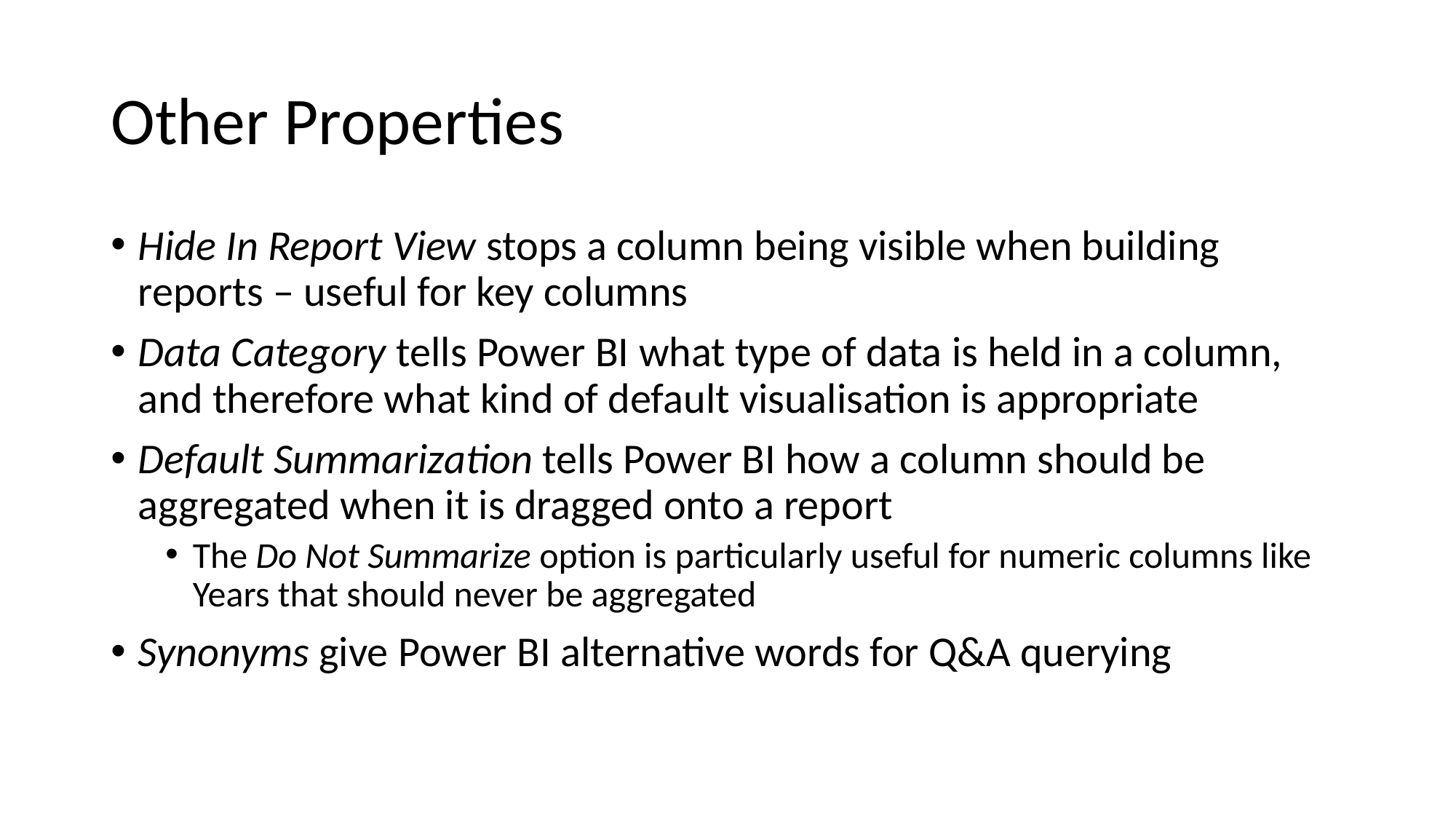

# Other Properties
Hide In Report View stops a column being visible when building reports – useful for key columns
Data Category tells Power BI what type of data is held in a column, and therefore what kind of default visualisation is appropriate
Default Summarization tells Power BI how a column should be aggregated when it is dragged onto a report
The Do Not Summarize option is particularly useful for numeric columns like Years that should never be aggregated
Synonyms give Power BI alternative words for Q&A querying